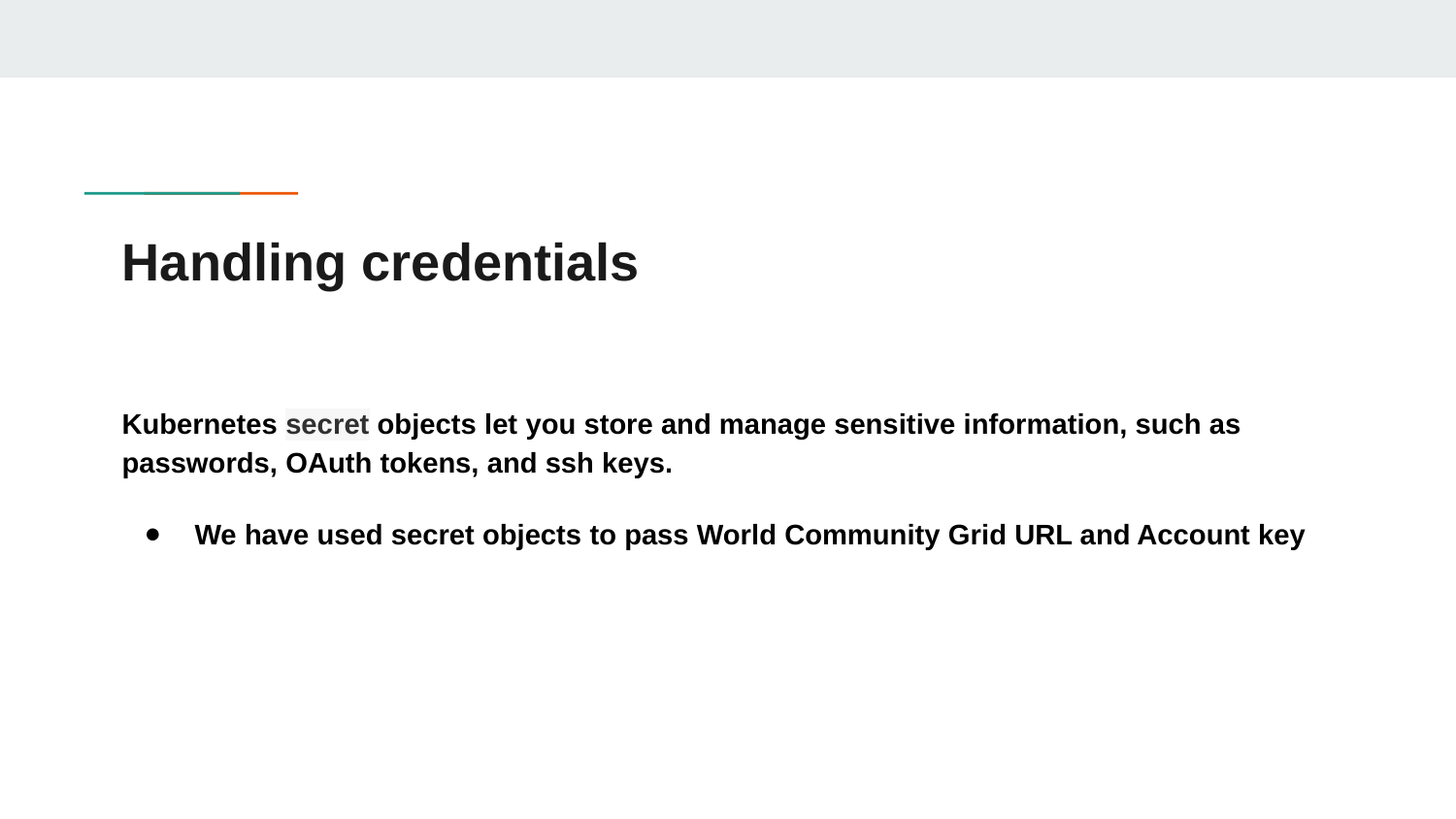

# Handling credentials

Kubernetes secret objects let you store and manage sensitive information, such as passwords, OAuth tokens, and ssh keys.
We have used secret objects to pass World Community Grid URL and Account key